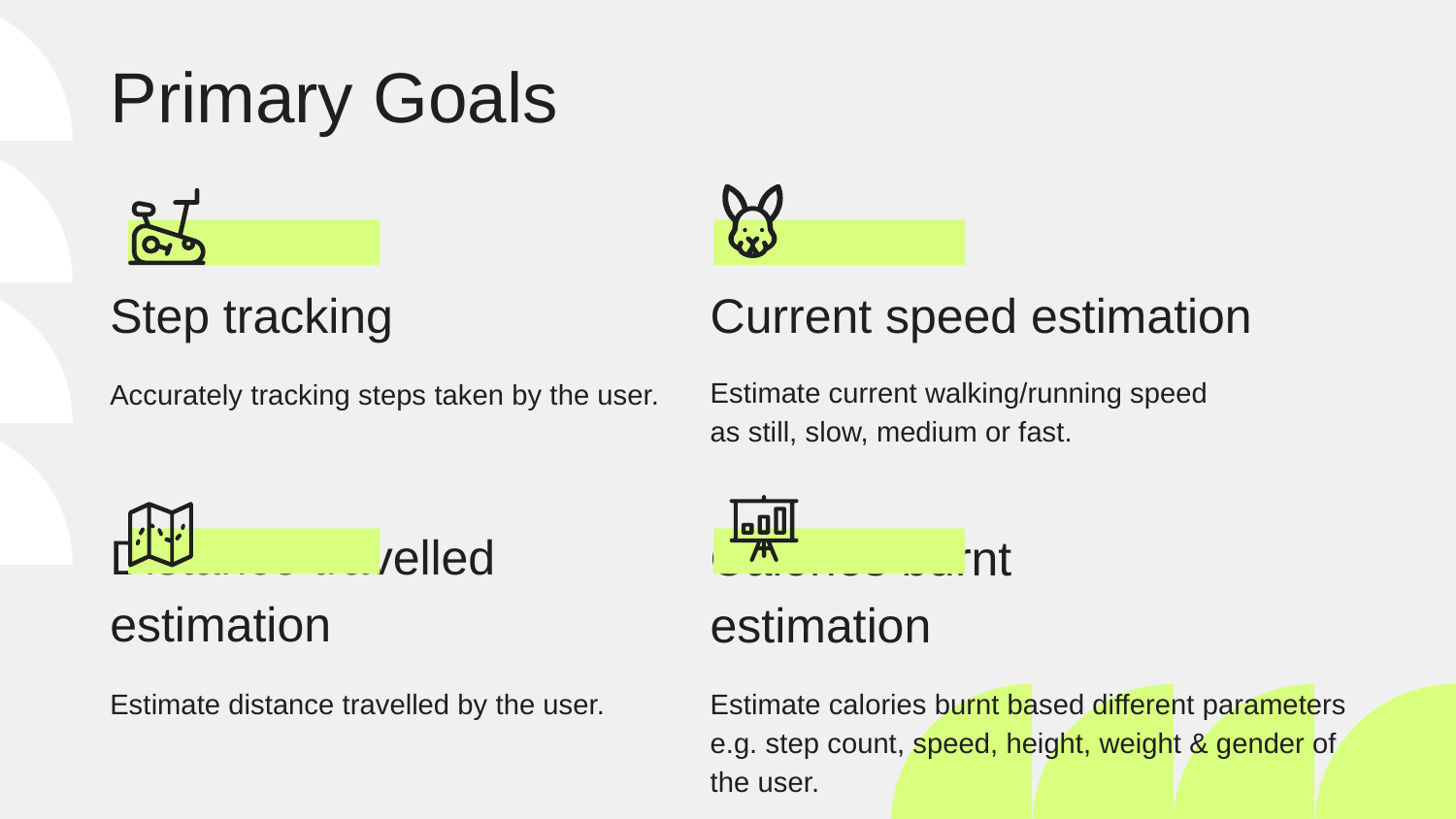

# Primary Goals

Step tracking
Current speed estimation
Estimate current walking/running speed as still, slow, medium or fast.
Accurately tracking steps taken by the user.

Distance travelled estimation
Calories burnt estimation
Estimate distance travelled by the user.
Estimate calories burnt based different parameters e.g. step count, speed, height, weight & gender of the user.